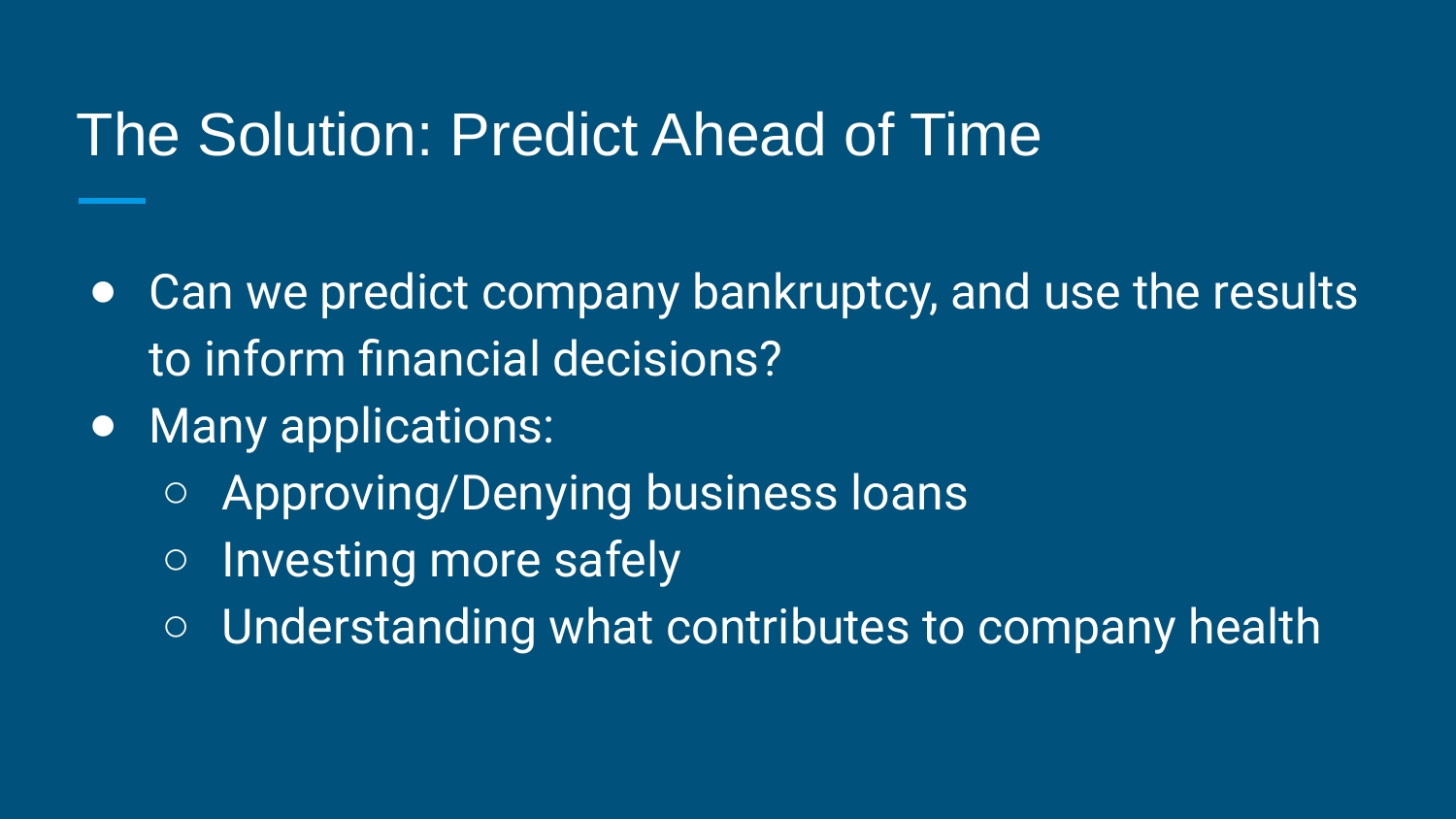

# The Solution: Predict Ahead of Time
Can we predict company bankruptcy, and use the results to inform financial decisions?
Many applications:
Approving/Denying business loans
Investing more safely
Understanding what contributes to company health